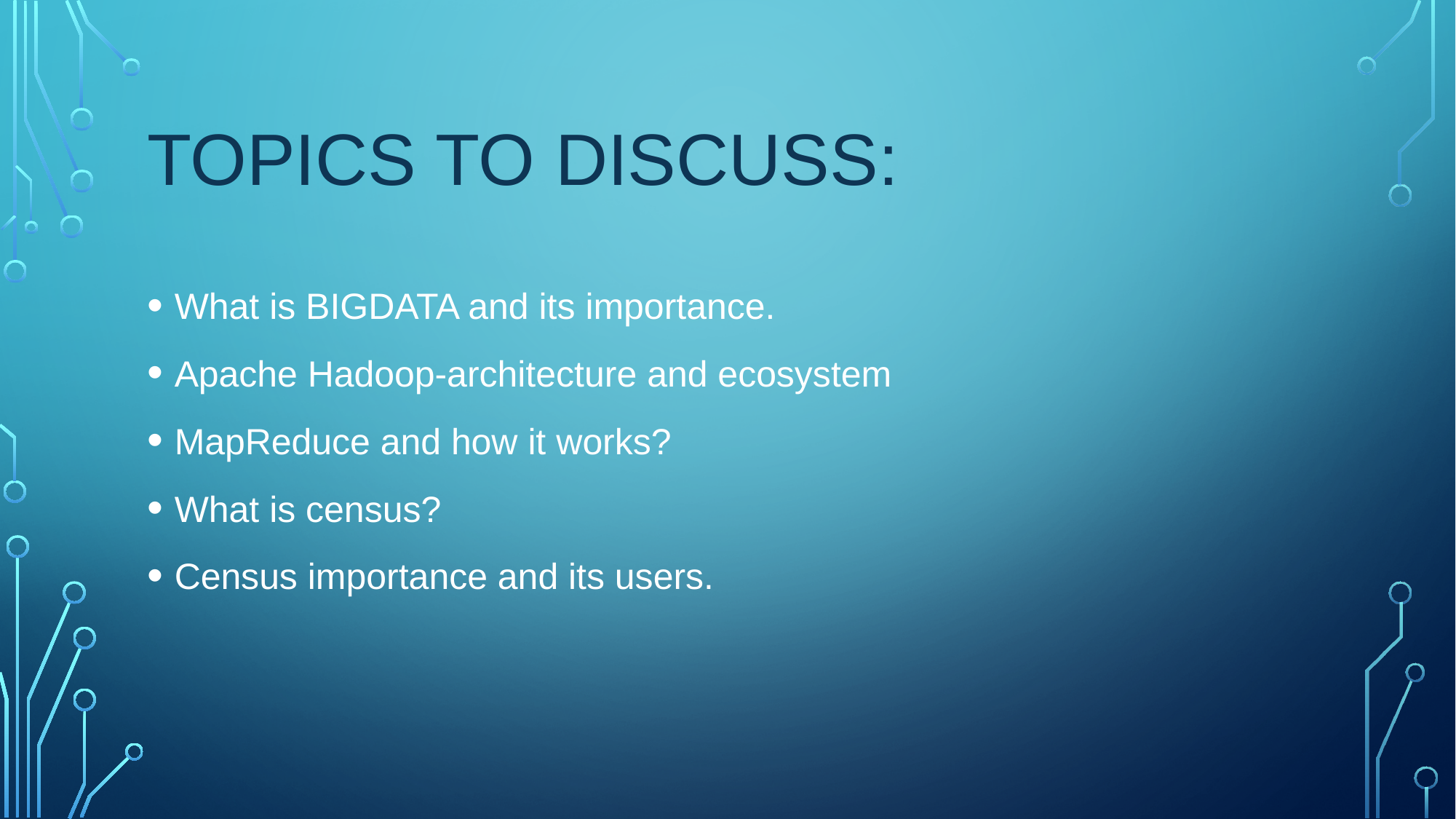

# Topics to discuss:
What is BIGDATA and its importance.
Apache Hadoop-architecture and ecosystem
MapReduce and how it works?
What is census?
Census importance and its users.